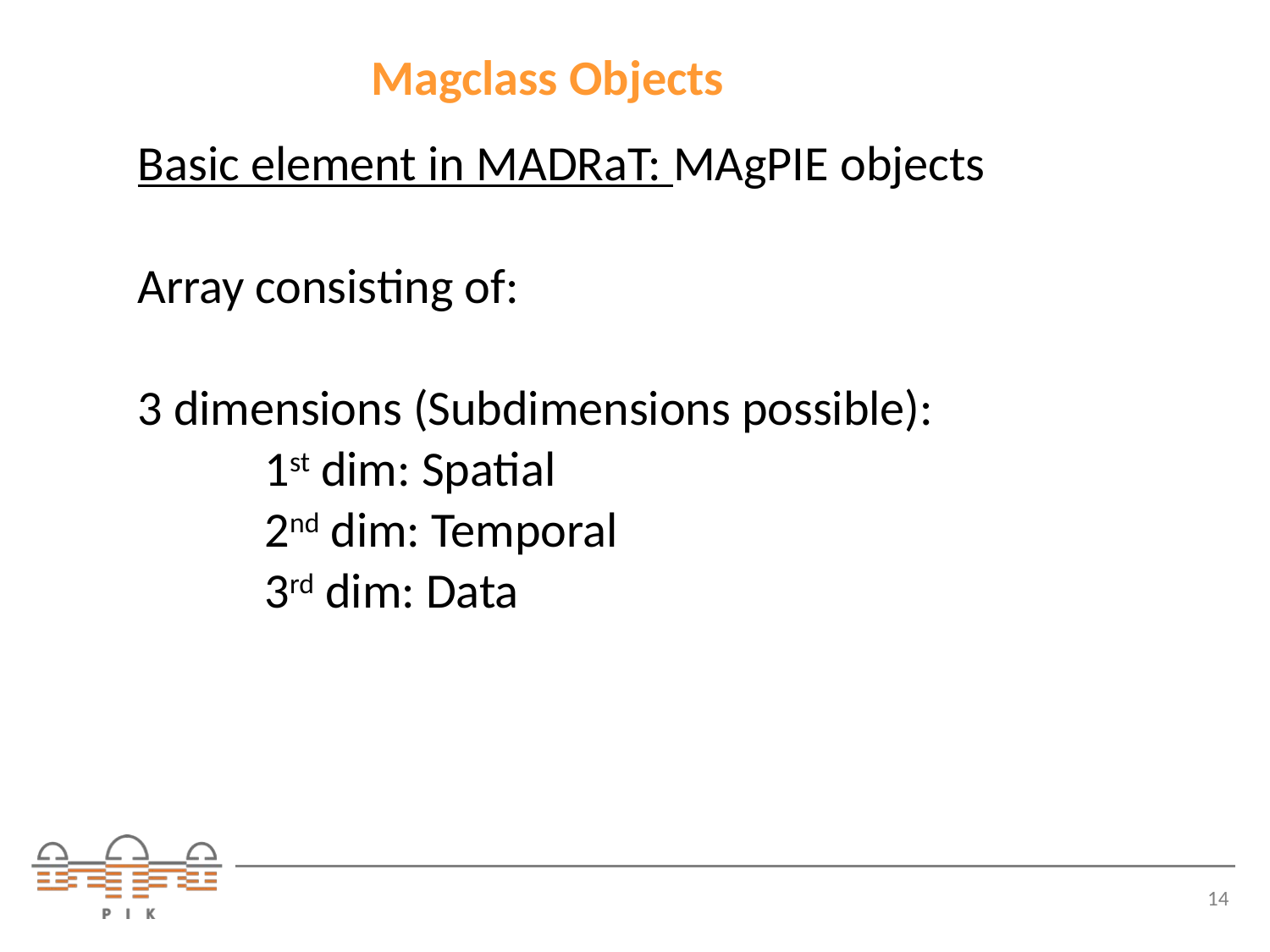

# Magclass Objects
Basic element in MADRaT: MAgPIE objects

Array consisting of:

3 dimensions (Subdimensions possible):
	1st dim: Spatial
	2nd dim: Temporal
	3rd dim: Data
14